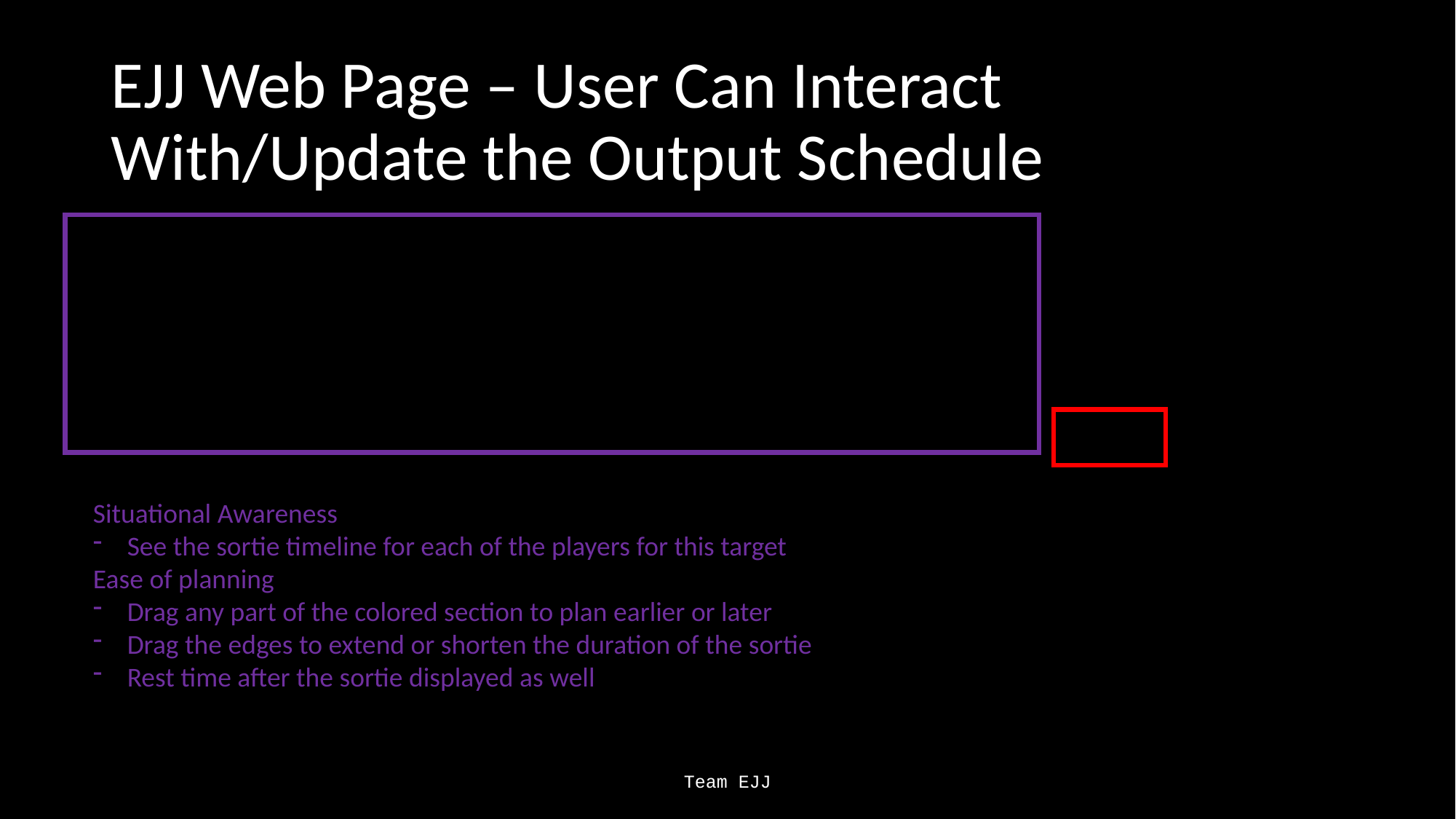

# EJJ Web Page – User Can Interact With/Update the Output Schedule

Situational Awareness
See the sortie timeline for each of the players for this target
Ease of planning
Drag any part of the colored section to plan earlier or later
Drag the edges to extend or shorten the duration of the sortie
Rest time after the sortie displayed as well

Team EJJ